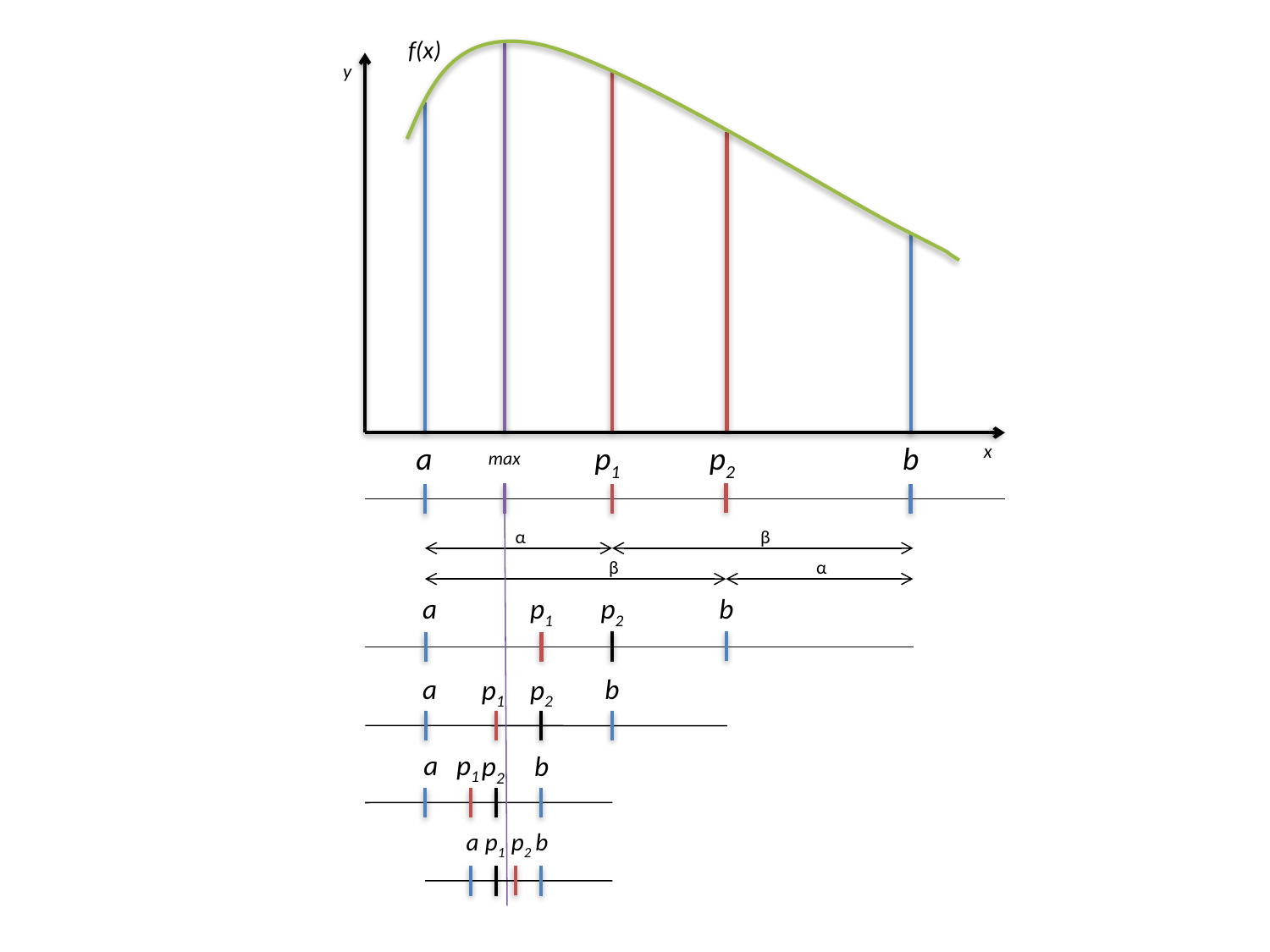

f(x)

y
a
p1
b
p2
x
max
α
β
β
α
p2
b
p1
a
b
a
p1
p2
p1
a
p2
b
a
p1
p2
b